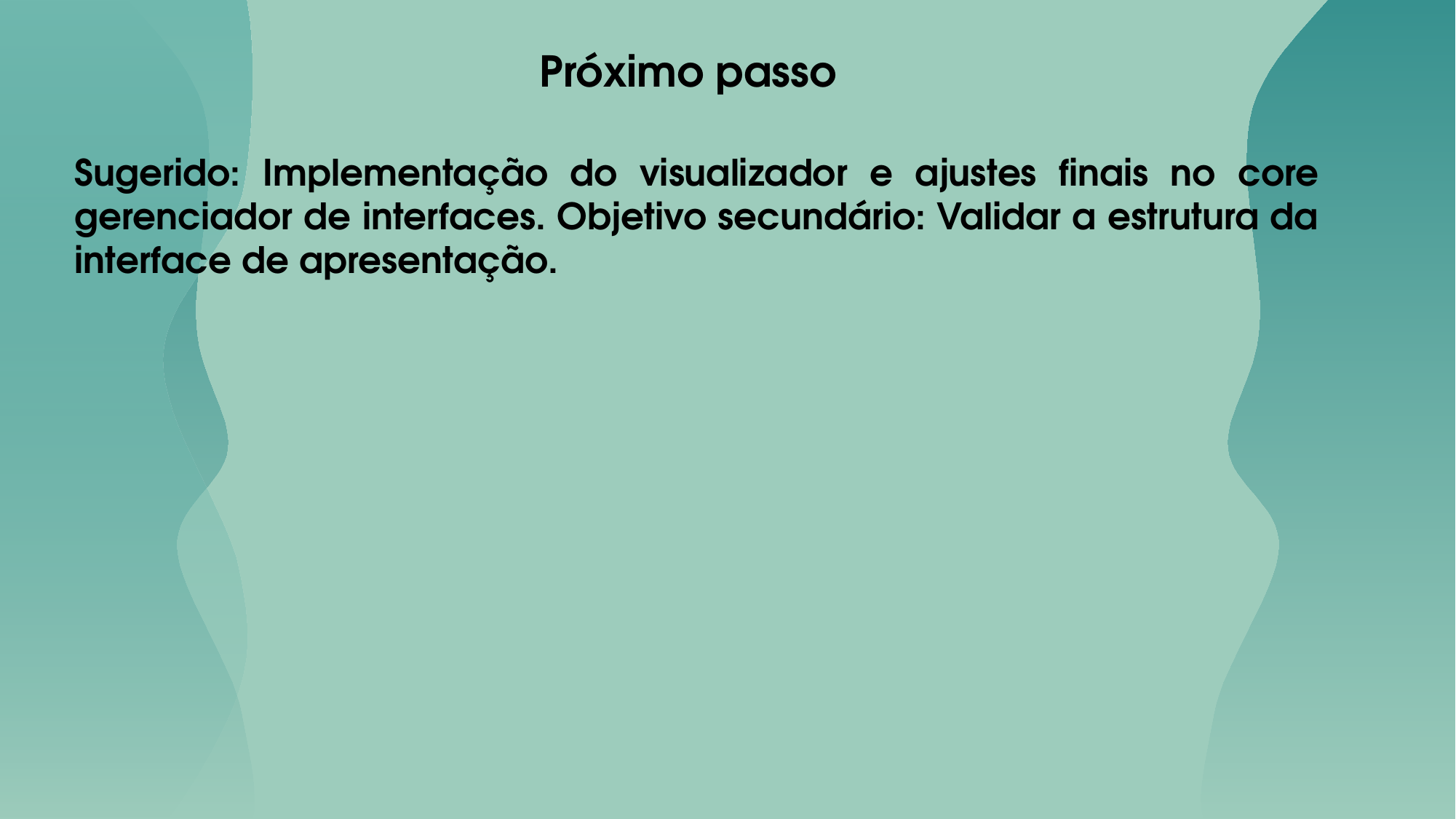

Próximo passo
Sugerido: Implementação do visualizador e ajustes finais no core gerenciador de interfaces. Objetivo secundário: Validar a estrutura da interface de apresentação.